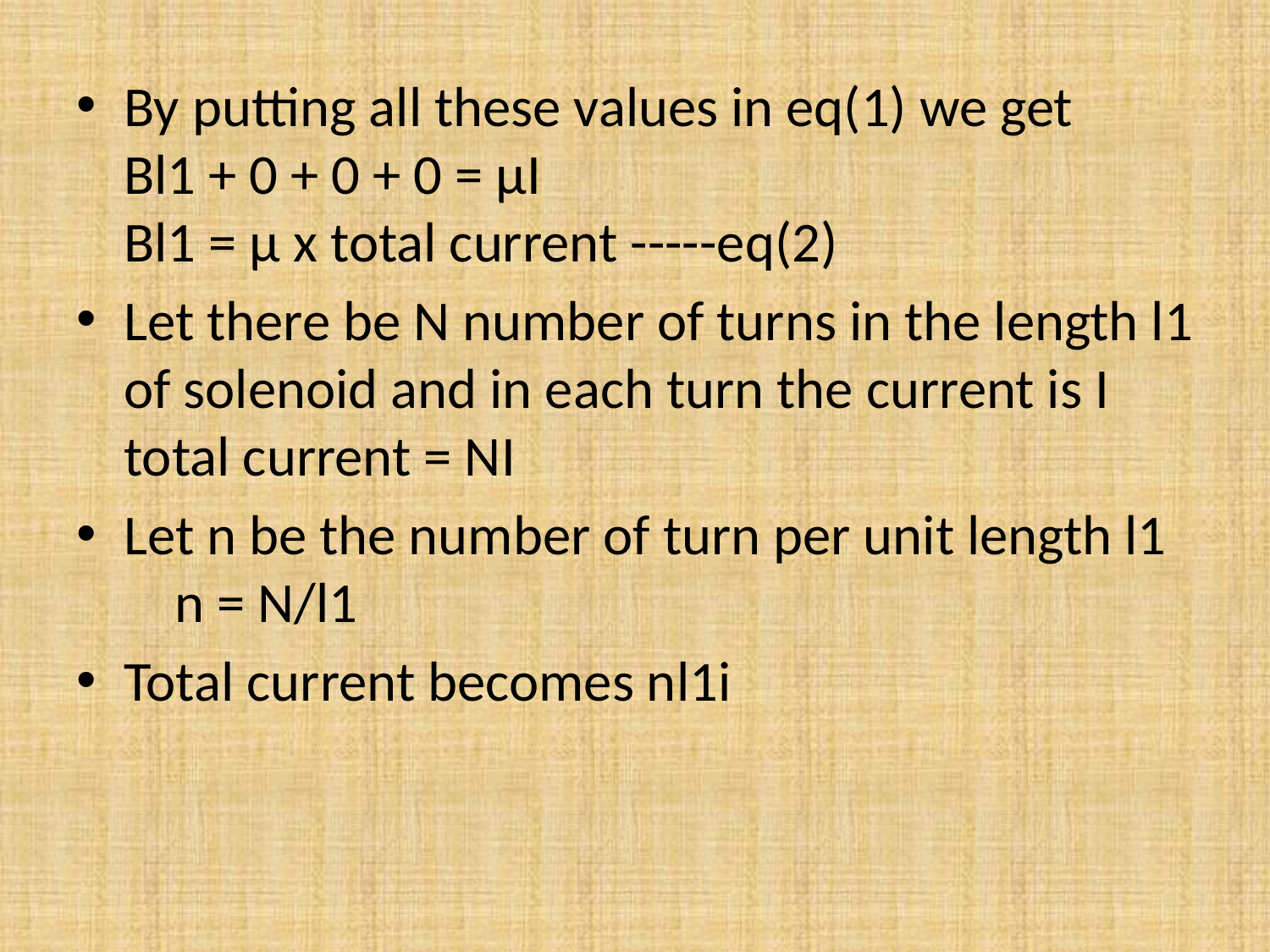

By putting all these values in eq(1) we get
Bl1 + 0 + 0 + 0 = µI
Bl1 = µ x total current -----eq(2)
Let there be N number of turns in the length l1 of solenoid and in each turn the current is I total current = NI
Let n be the number of turn per unit length l1
    n = N/l1
Total current becomes nl1i